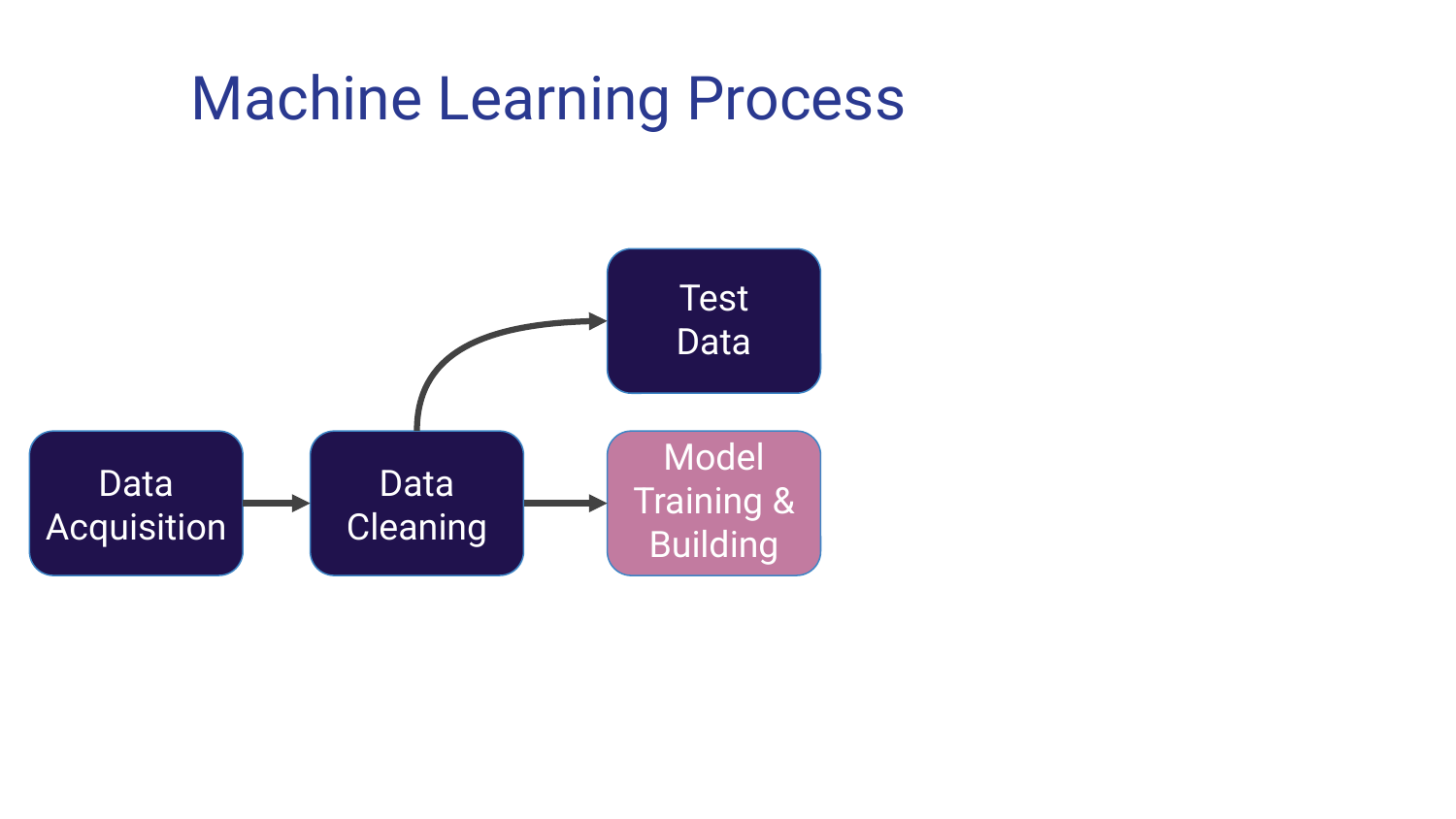

Machine Learning Process

Test
Data
Model
Training &
Building

Data
Acquisition
Data
Cleaning